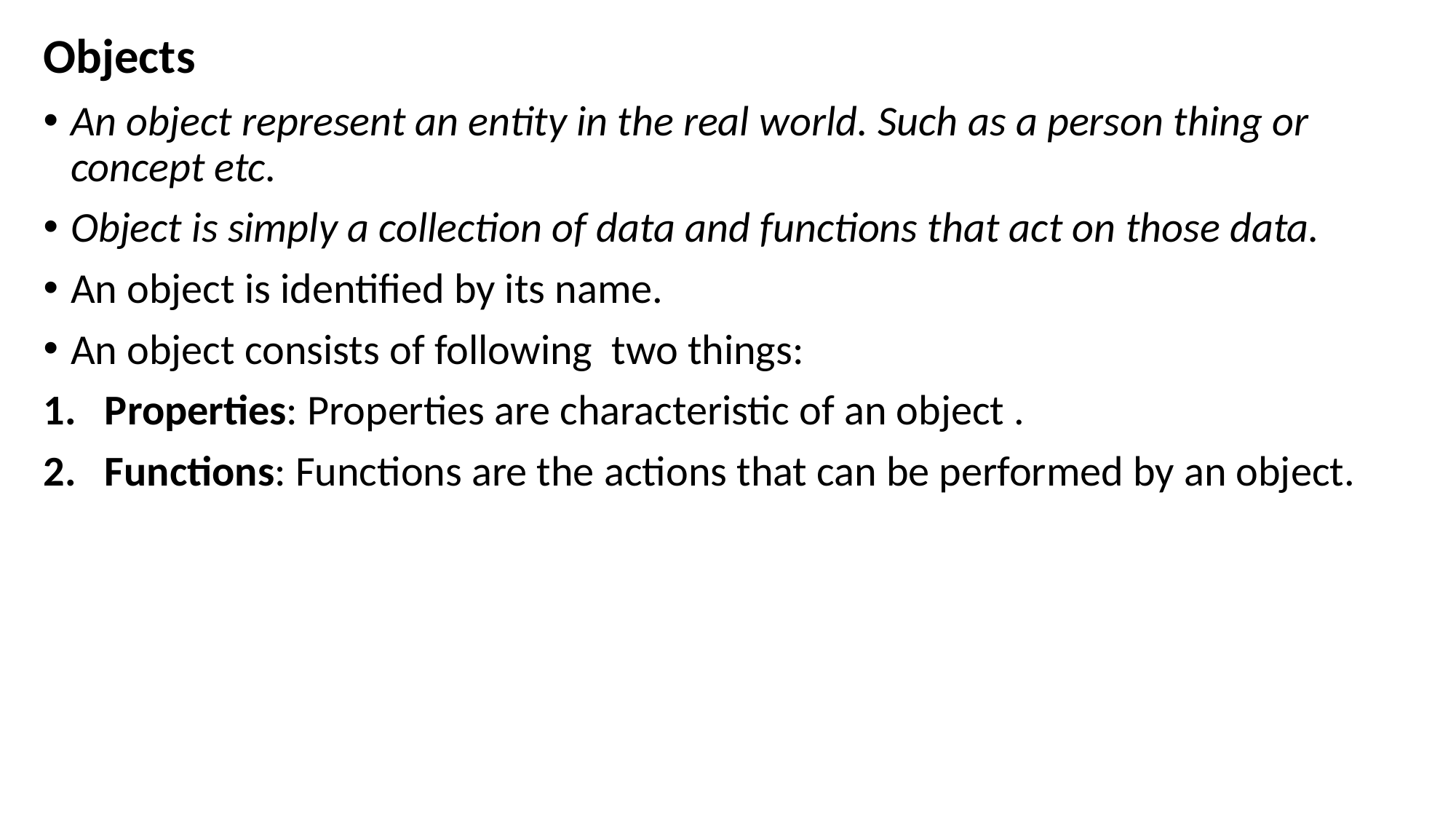

Objects
An object represent an entity in the real world. Such as a person thing or concept etc.
Object is simply a collection of data and functions that act on those data.
An object is identified by its name.
An object consists of following  two things:
Properties: Properties are characteristic of an object .
Functions: Functions are the actions that can be performed by an object.